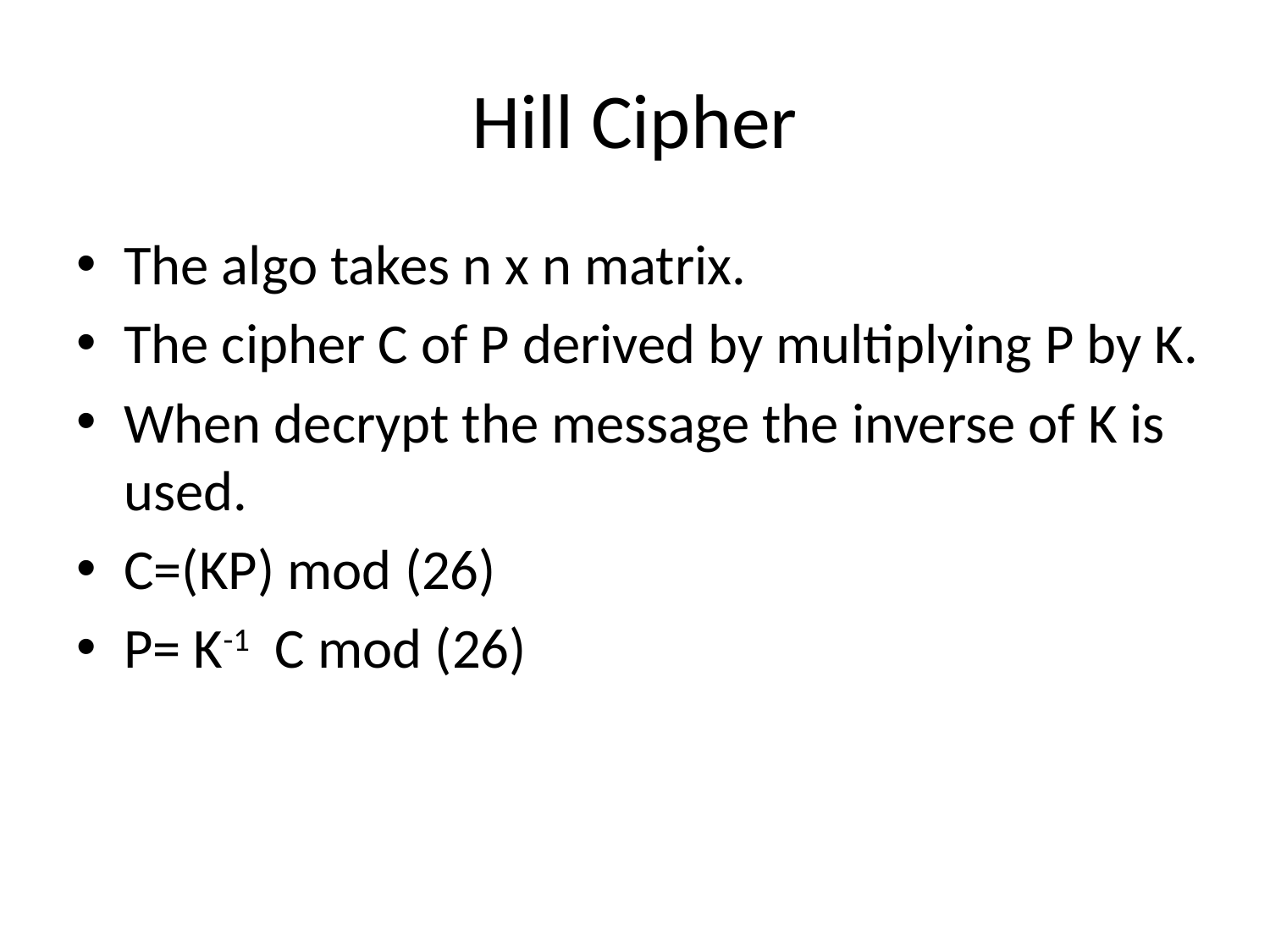

# Hill Cipher
The algo takes n x n matrix.
The cipher C of P derived by multiplying P by K.
When decrypt the message the inverse of K is used.
C=(KP) mod (26)
P= K-1  C mod (26)